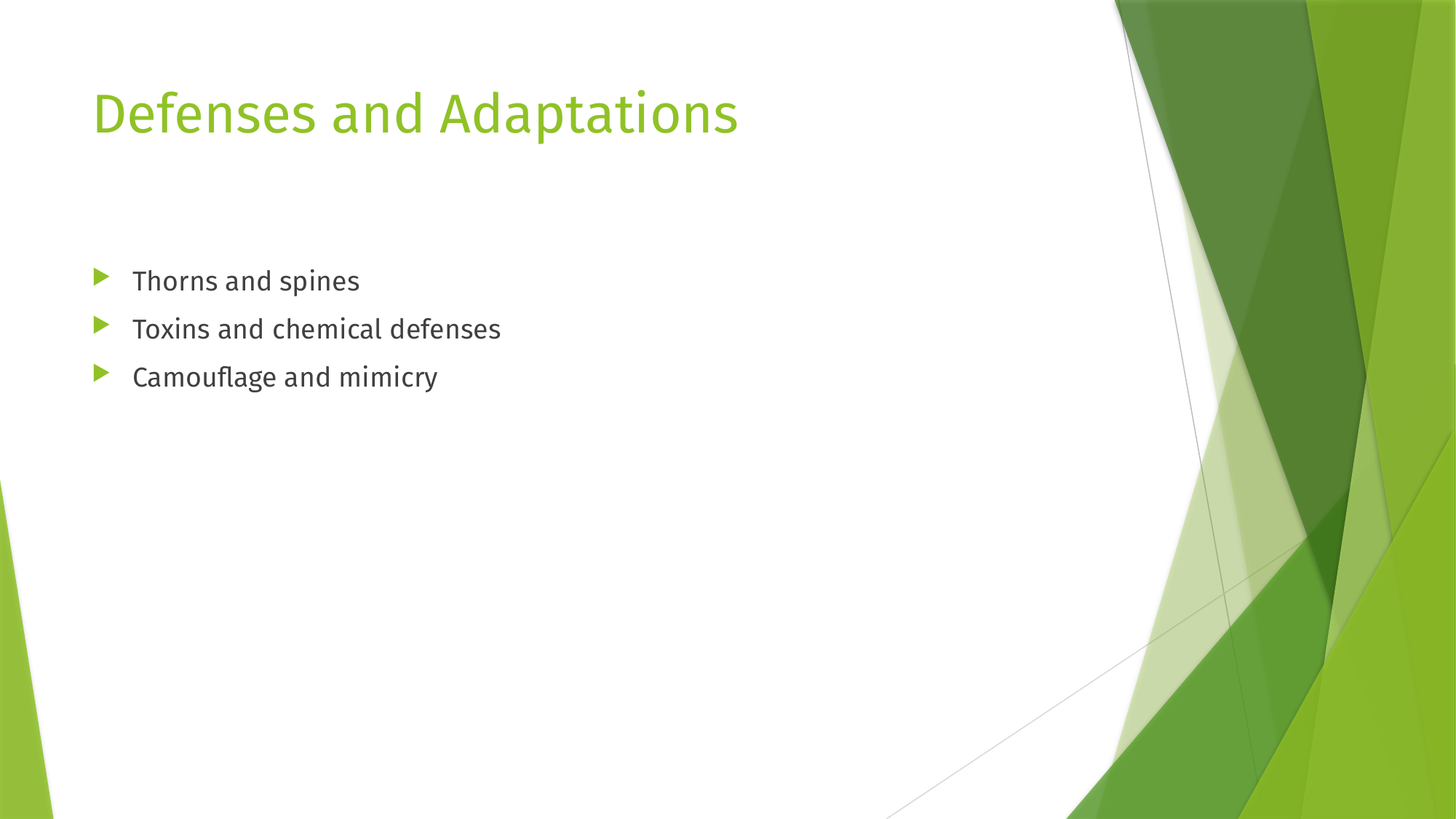

# Defenses and Adaptations
Thorns and spines
Toxins and chemical defenses
Camouflage and mimicry